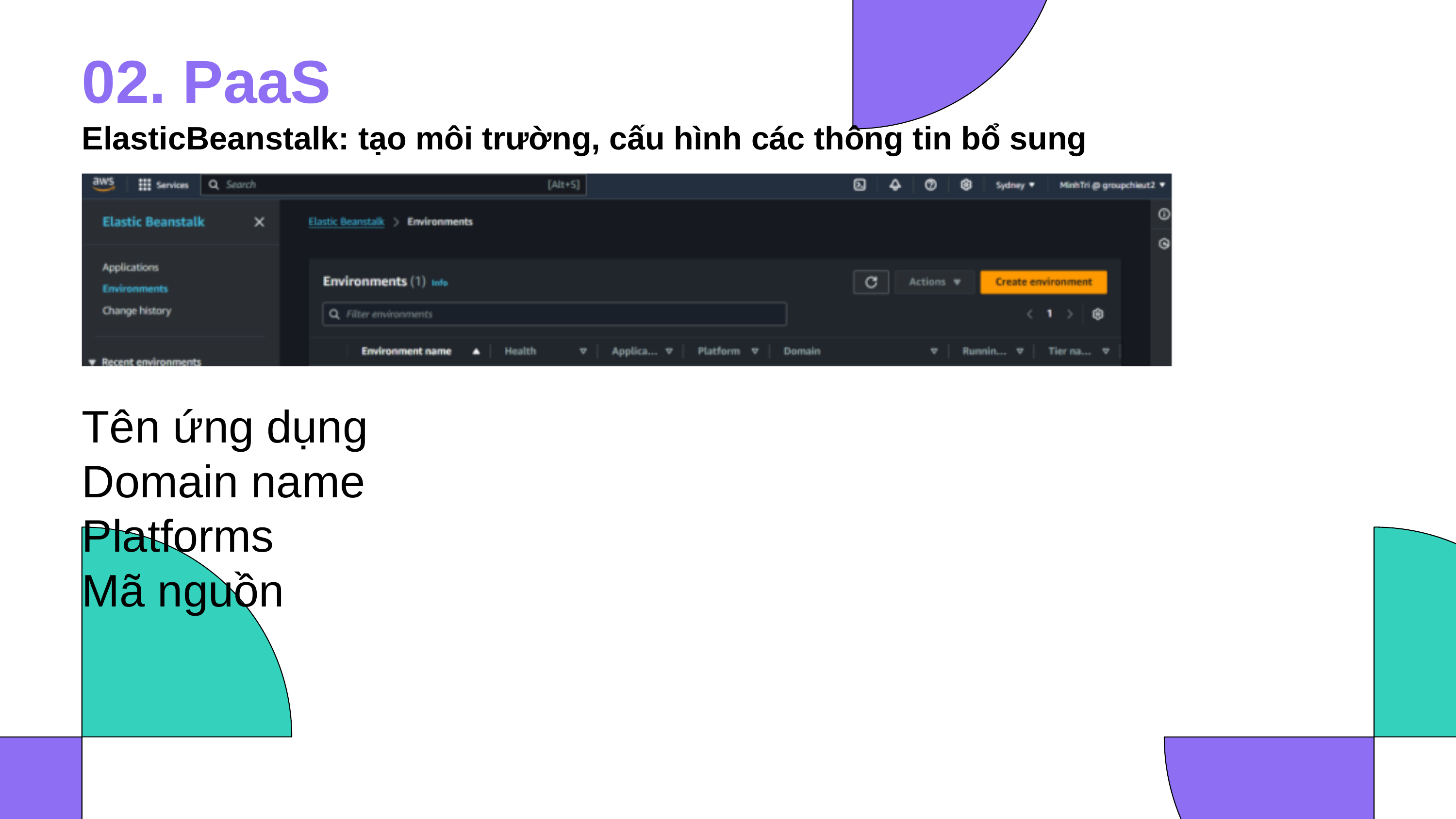

02. PaaS
ElasticBeanstalk: tạo môi trường, cấu hình các thông tin bổ sung

Tên ứng dụng
Domain name
Platforms
Mã nguồn